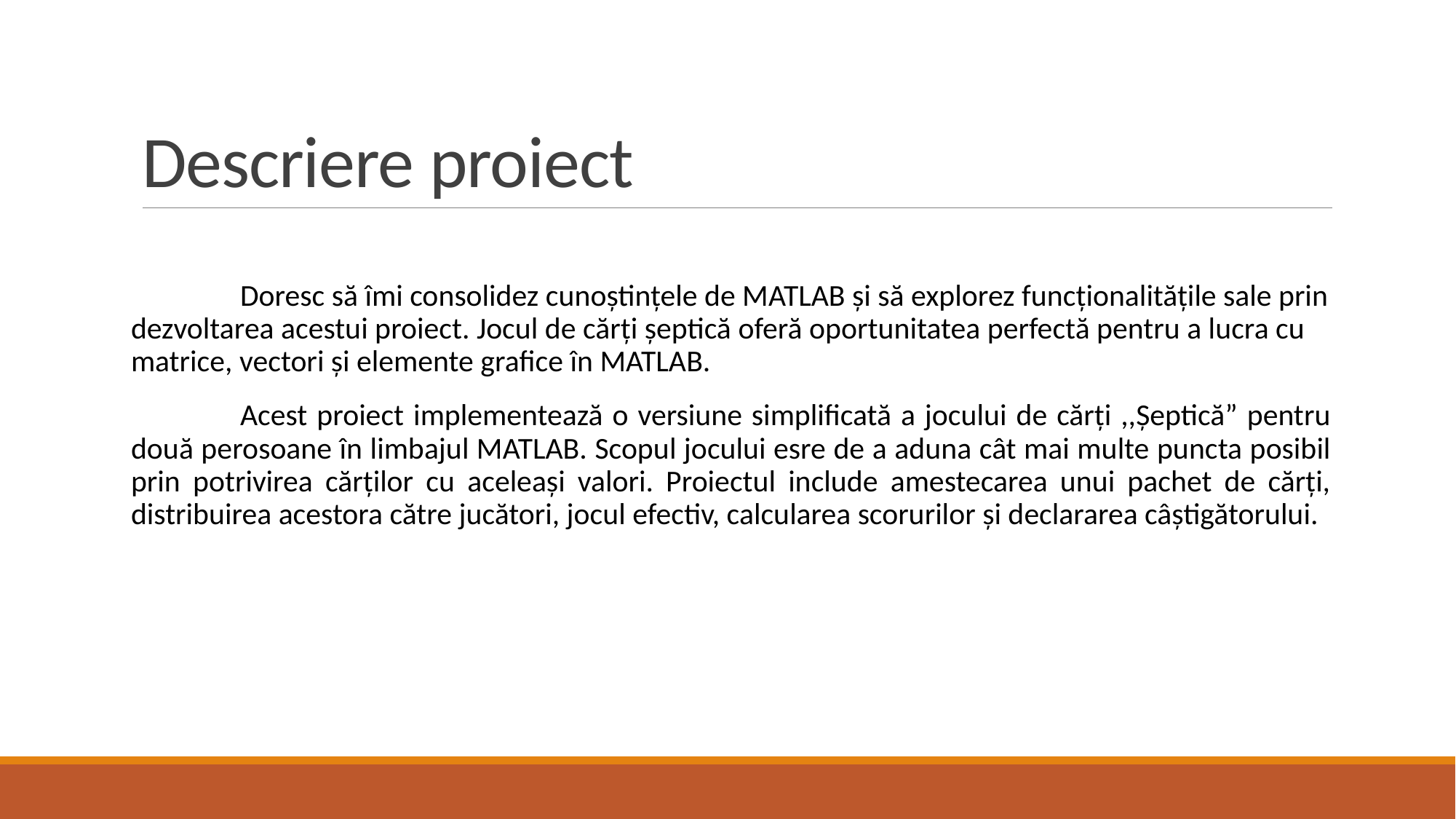

# Descriere proiect

	Doresc să îmi consolidez cunoștințele de MATLAB și să explorez funcționalitățile sale prin dezvoltarea acestui proiect. Jocul de cărți șeptică oferă oportunitatea perfectă pentru a lucra cu matrice, vectori și elemente grafice în MATLAB.
	Acest proiect implementează o versiune simplificată a jocului de cărți ,,Șeptică” pentru două perosoane în limbajul MATLAB. Scopul jocului esre de a aduna cât mai multe puncta posibil prin potrivirea cărților cu aceleași valori. Proiectul include amestecarea unui pachet de cărți, distribuirea acestora către jucători, jocul efectiv, calcularea scorurilor și declararea câștigătorului.